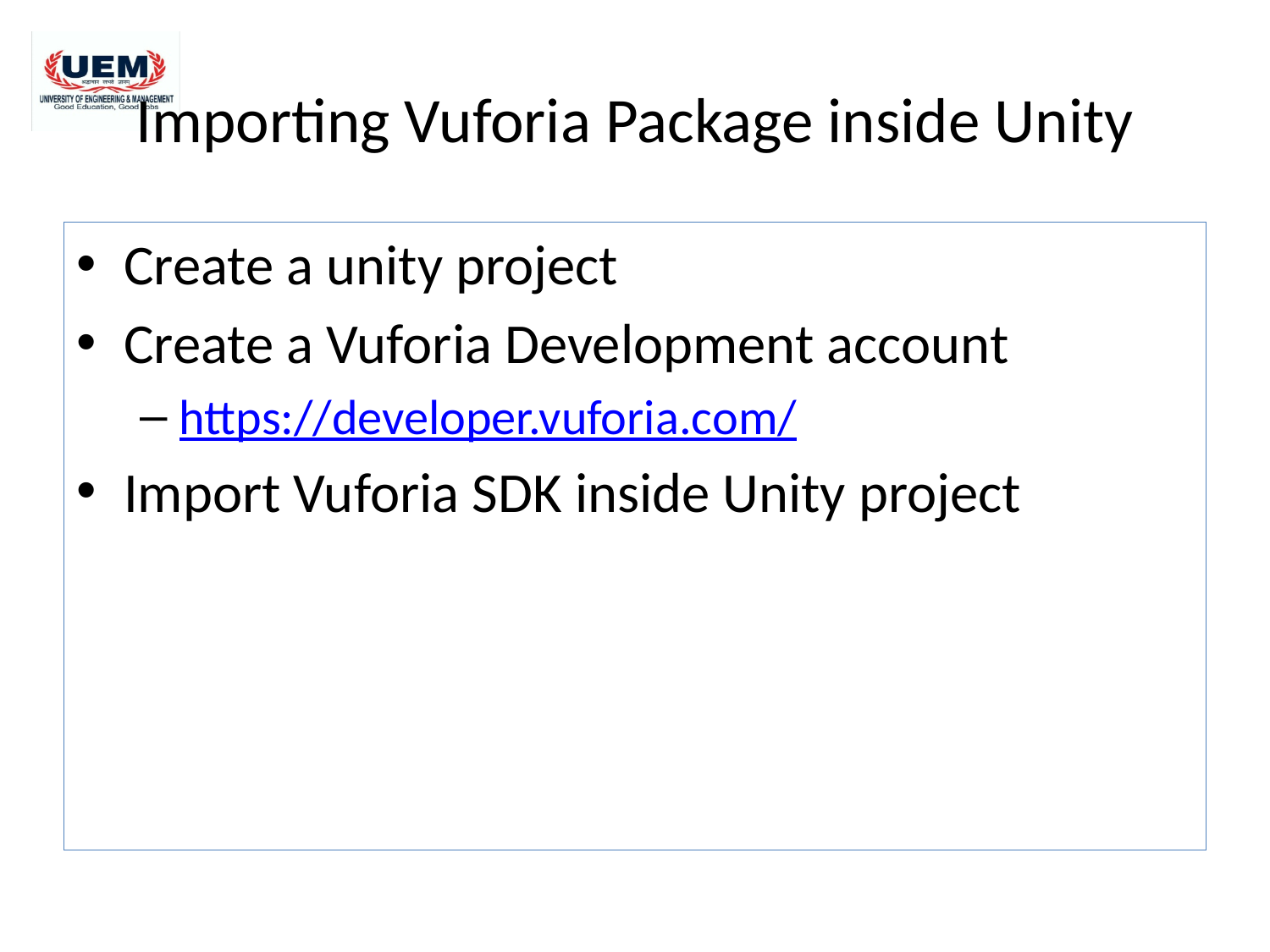

# Importing Vuforia Package inside Unity
Create a unity project
Create a Vuforia Development account
https://developer.vuforia.com/
Import Vuforia SDK inside Unity project